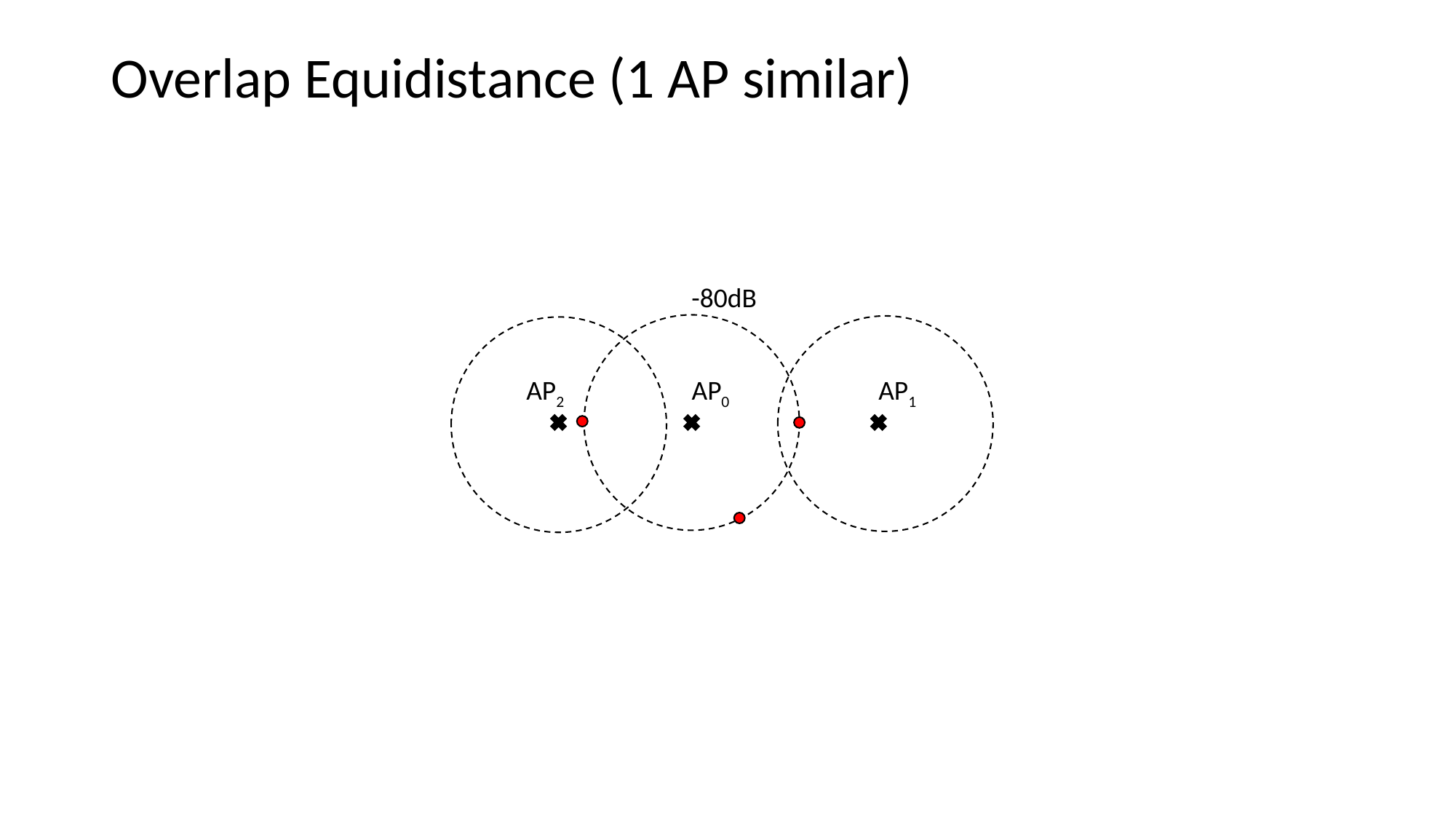

# Overlap Equidistance (1 AP similar)
-80dB

AP2
AP0
AP1